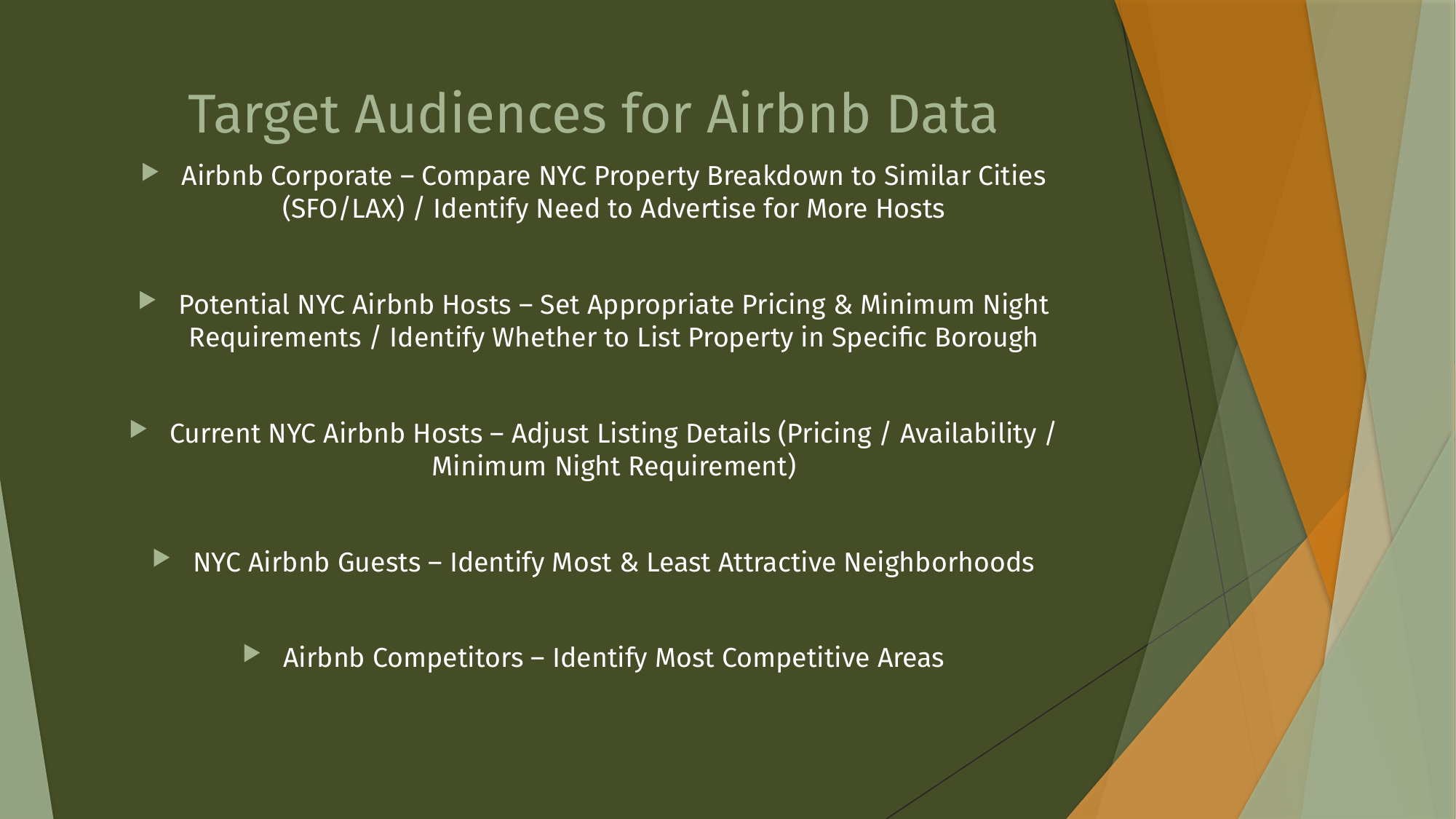

# Target Audiences for Airbnb Data
Airbnb Corporate – Compare NYC Property Breakdown to Similar Cities (SFO/LAX) / Identify Need to Advertise for More Hosts

Potential NYC Airbnb Hosts – Set Appropriate Pricing & Minimum Night Requirements / Identify Whether to List Property in Specific Borough

Current NYC Airbnb Hosts – Adjust Listing Details (Pricing / Availability / Minimum Night Requirement)

NYC Airbnb Guests – Identify Most & Least Attractive Neighborhoods

Airbnb Competitors – Identify Most Competitive Areas